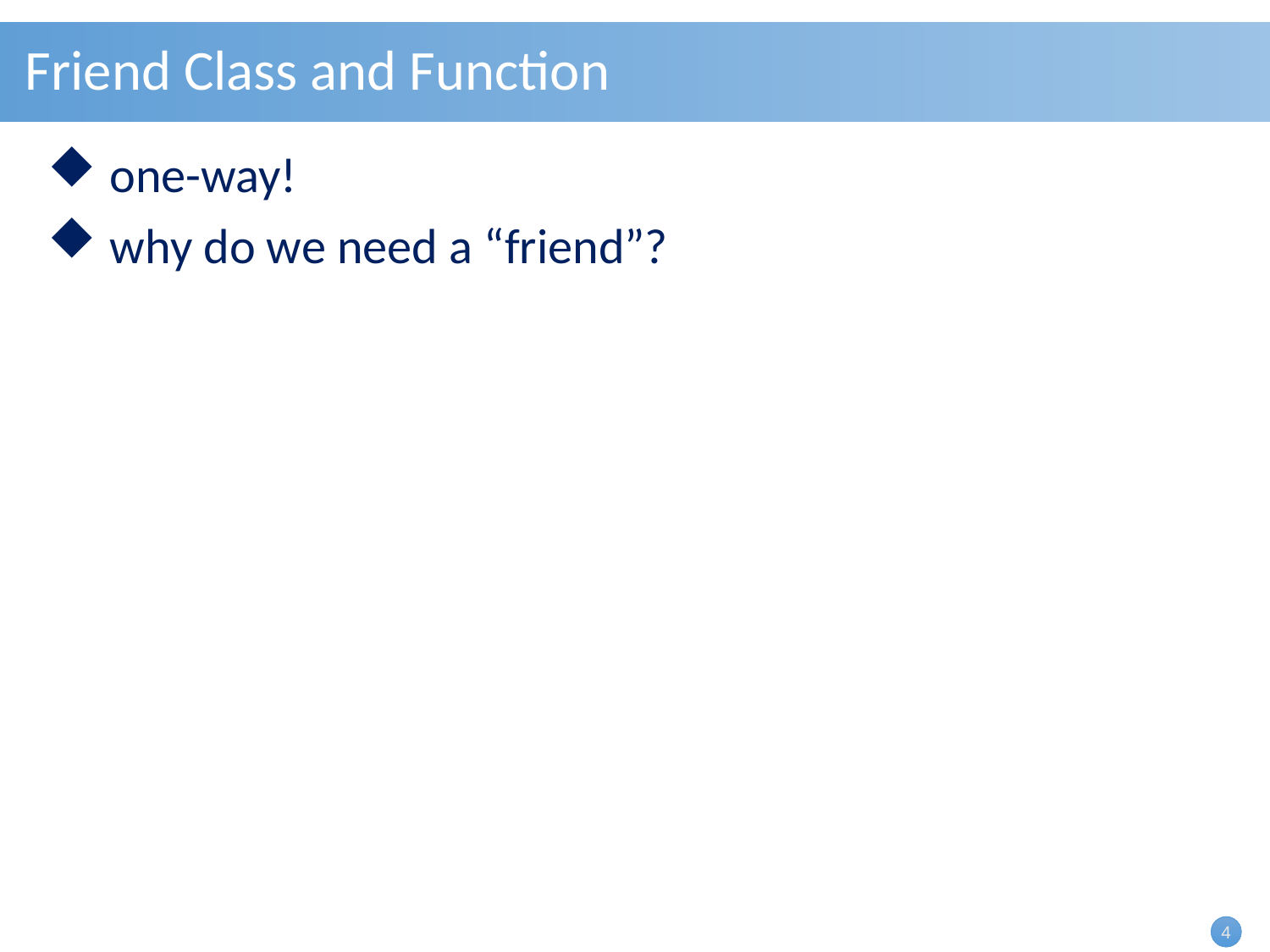

# Friend Class and Function
one-way!
why do we need a “friend”?